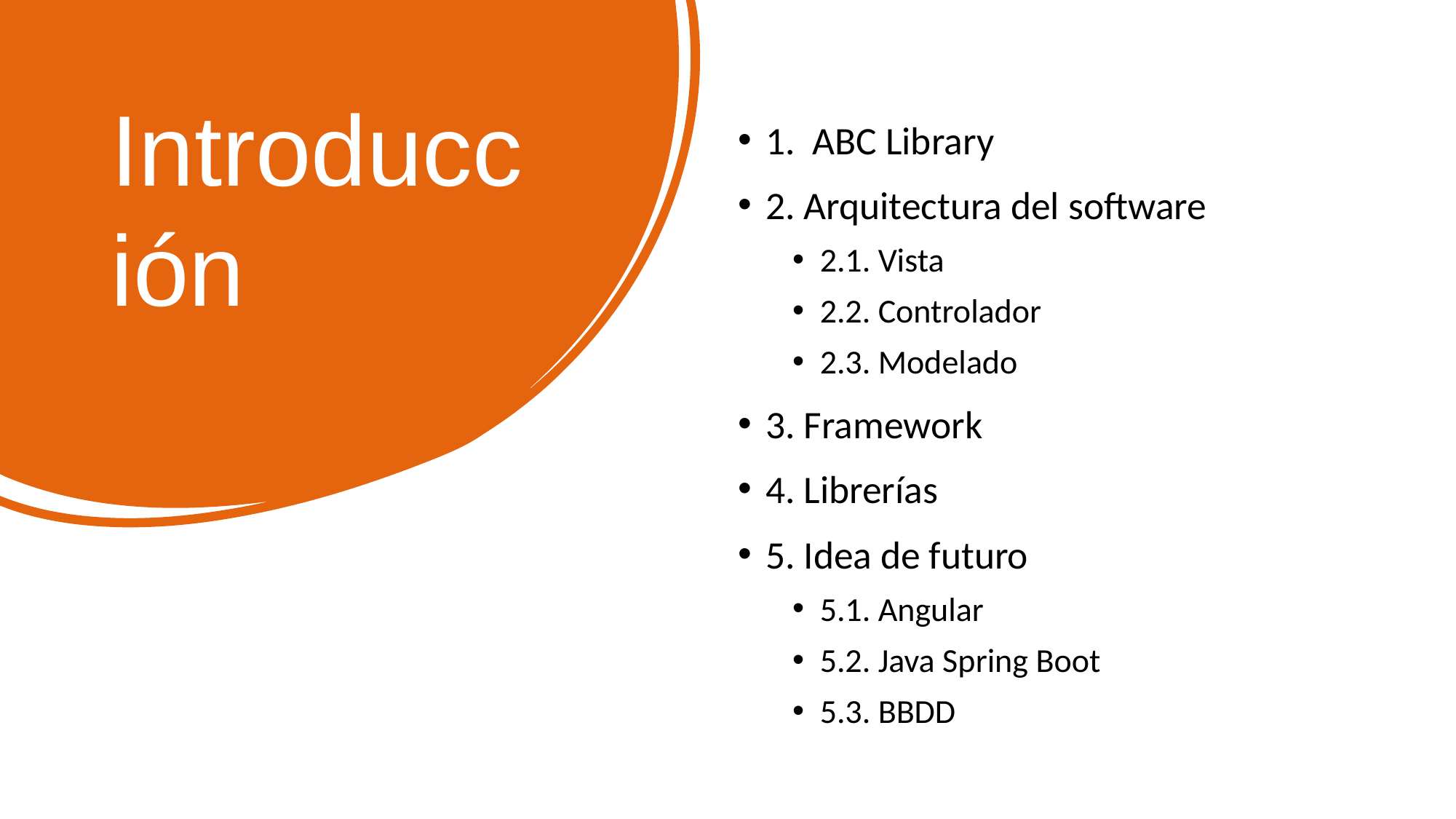

# Introducción
1.  ABC Library
2. Arquitectura del software
2.1. Vista
2.2. Controlador
2.3. Modelado
3. Framework
4. Librerías
5. Idea de futuro
5.1. Angular
5.2. Java Spring Boot
5.3. BBDD